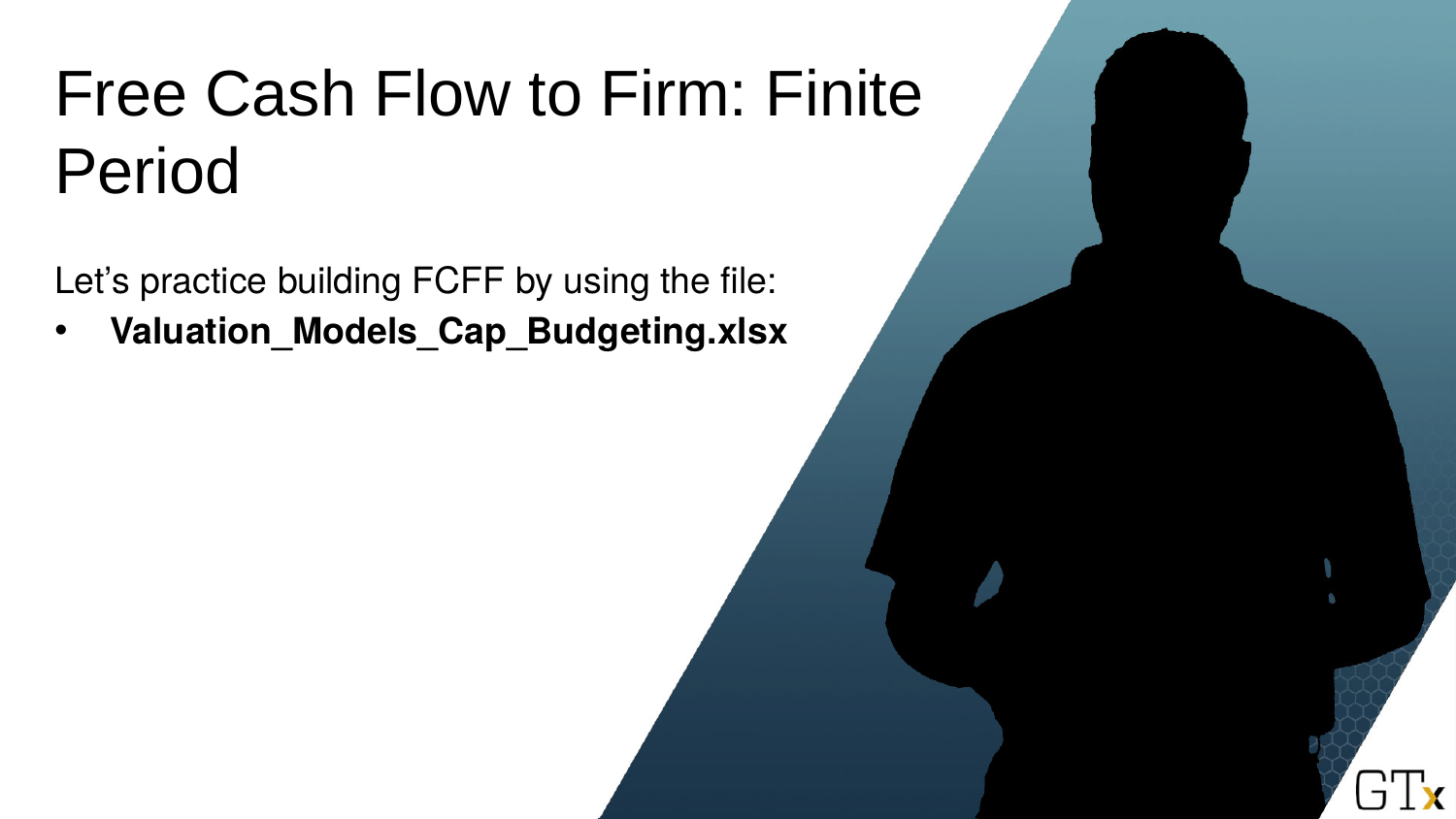

# Free Cash Flow to Firm: Finite Period
Let’s practice building FCFF by using the file:
 Valuation_Models_Cap_Budgeting.xlsx